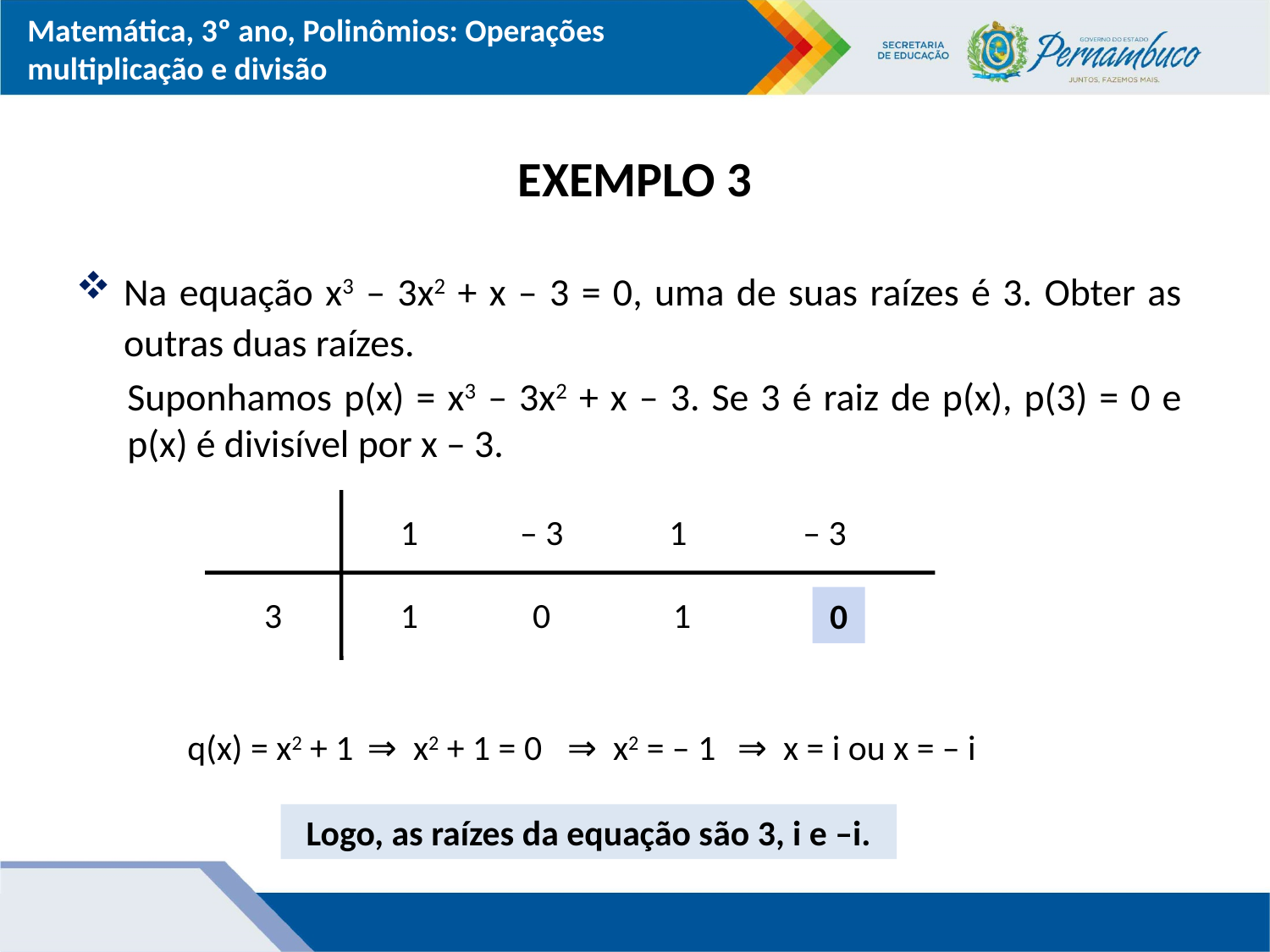

# EXEMPLO 3
Na equação x3 – 3x2 + x – 3 = 0, uma de suas raízes é 3. Obter as outras duas raízes.
Suponhamos p(x) = x3 – 3x2 + x – 3. Se 3 é raiz de p(x), p(3) = 0 e p(x) é divisível por x – 3.

1

– 3
1
– 3

3

1
0
1

0

⇒  x = i ou x = – i
q(x) = x2 + 1
⇒  x2 + 1 = 0
⇒  x2 = – 1
Logo, as raízes da equação são 3, i e –i.